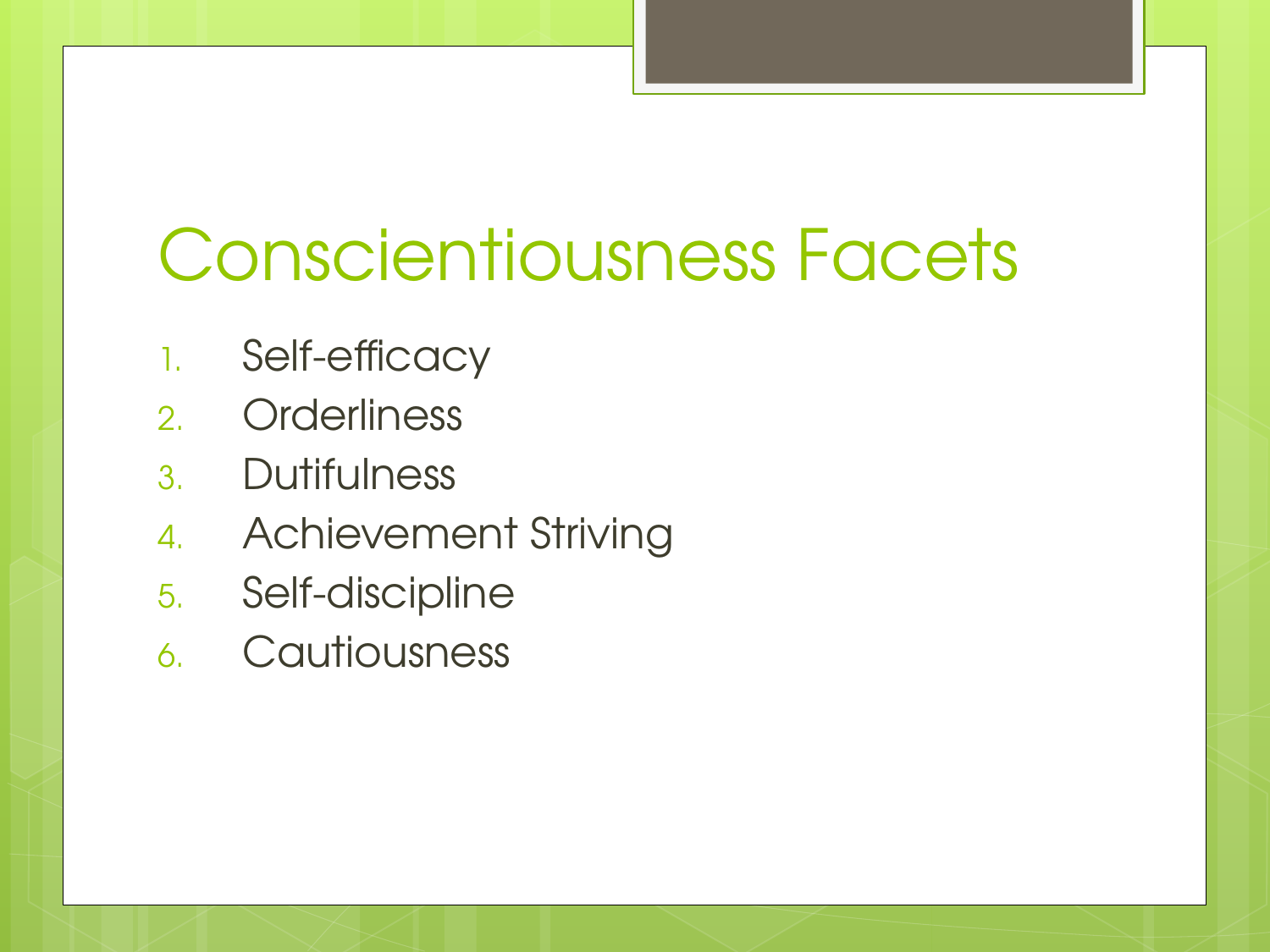

# Conscientiousness Facets
Self-efficacy
Orderliness
Dutifulness
Achievement Striving
Self-discipline
Cautiousness